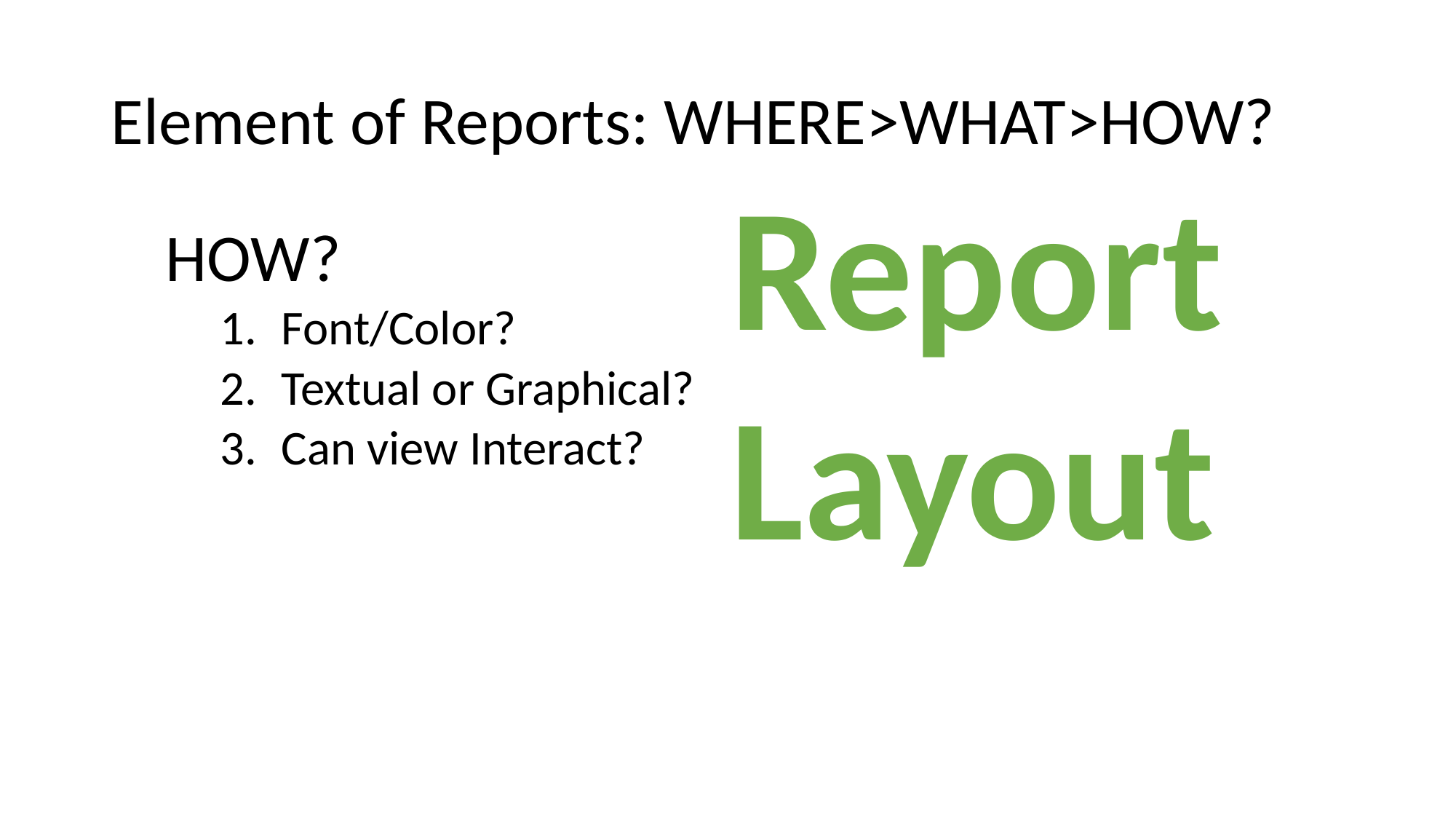

# Element of Reports: WHERE>WHAT>HOW?
Report Layout
HOW?
Font/Color?
Textual or Graphical?
Can view Interact?